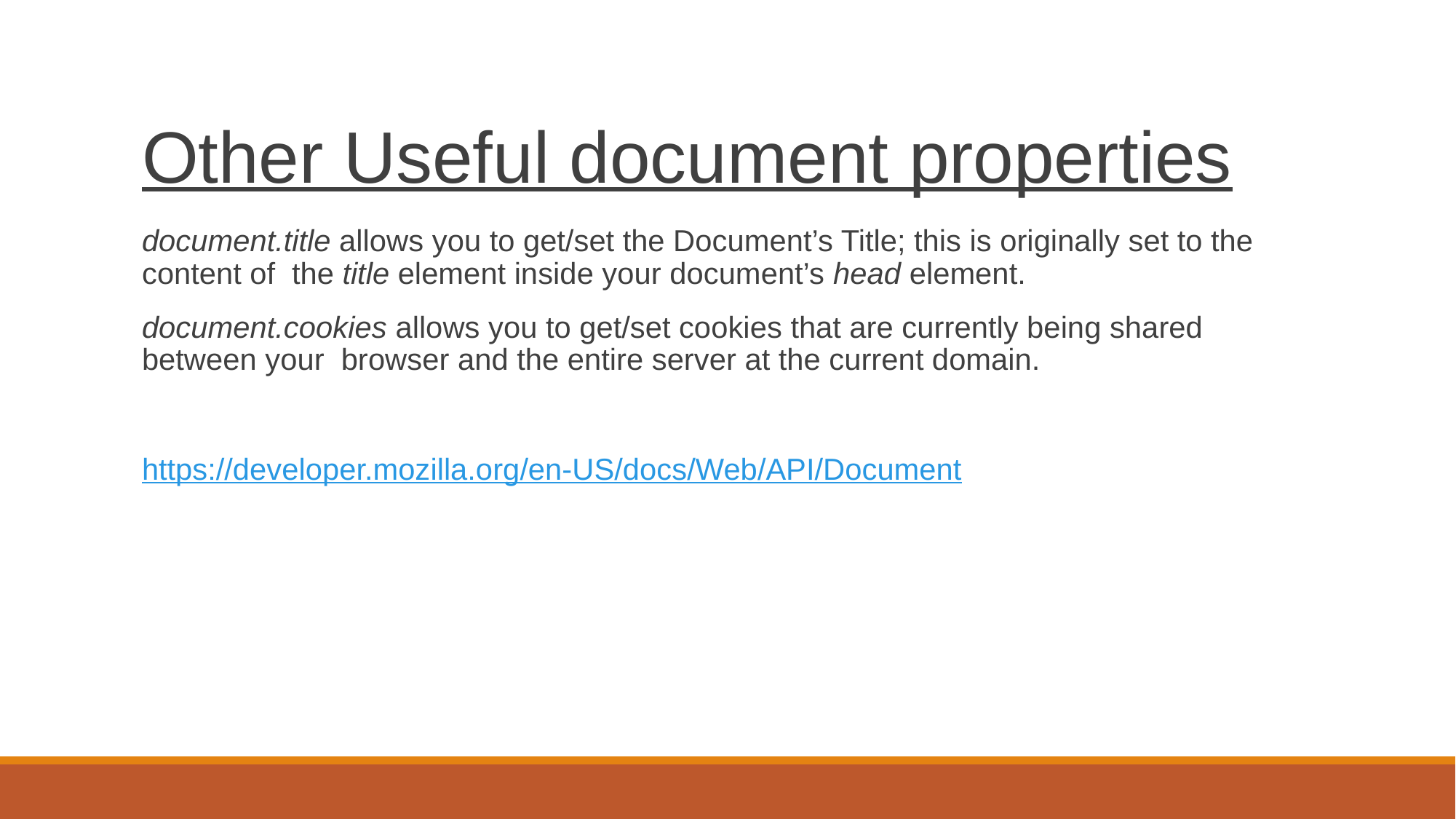

# Other Useful document properties
document.title allows you to get/set the Document’s Title; this is originally set to the content of  the title element inside your document’s head element.
document.cookies allows you to get/set cookies that are currently being shared between your  browser and the entire server at the current domain.

https://developer.mozilla.org/en-US/docs/Web/API/Document